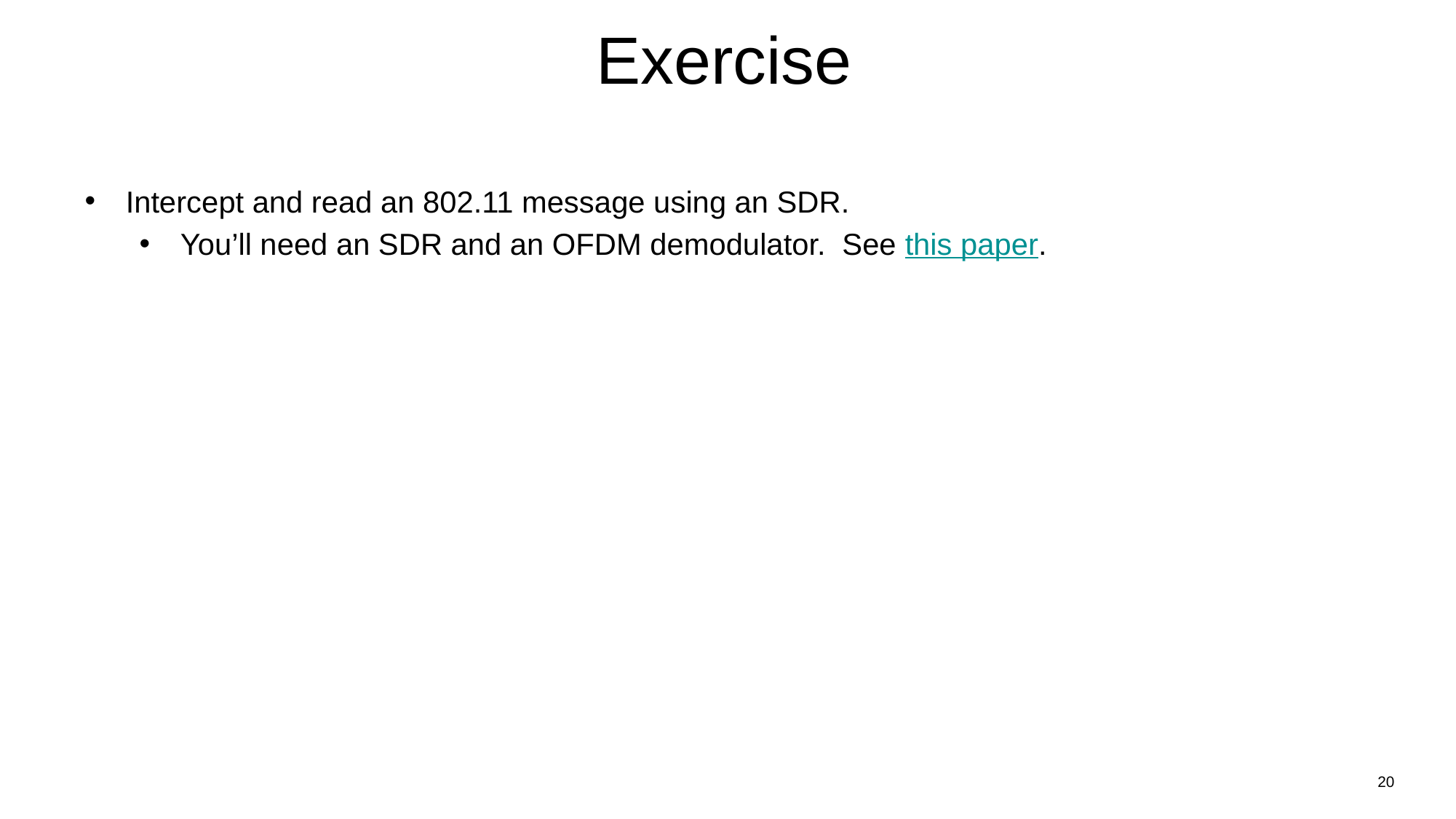

# Exercise
Intercept and read an 802.11 message using an SDR.
You’ll need an SDR and an OFDM demodulator.  See this paper.
20